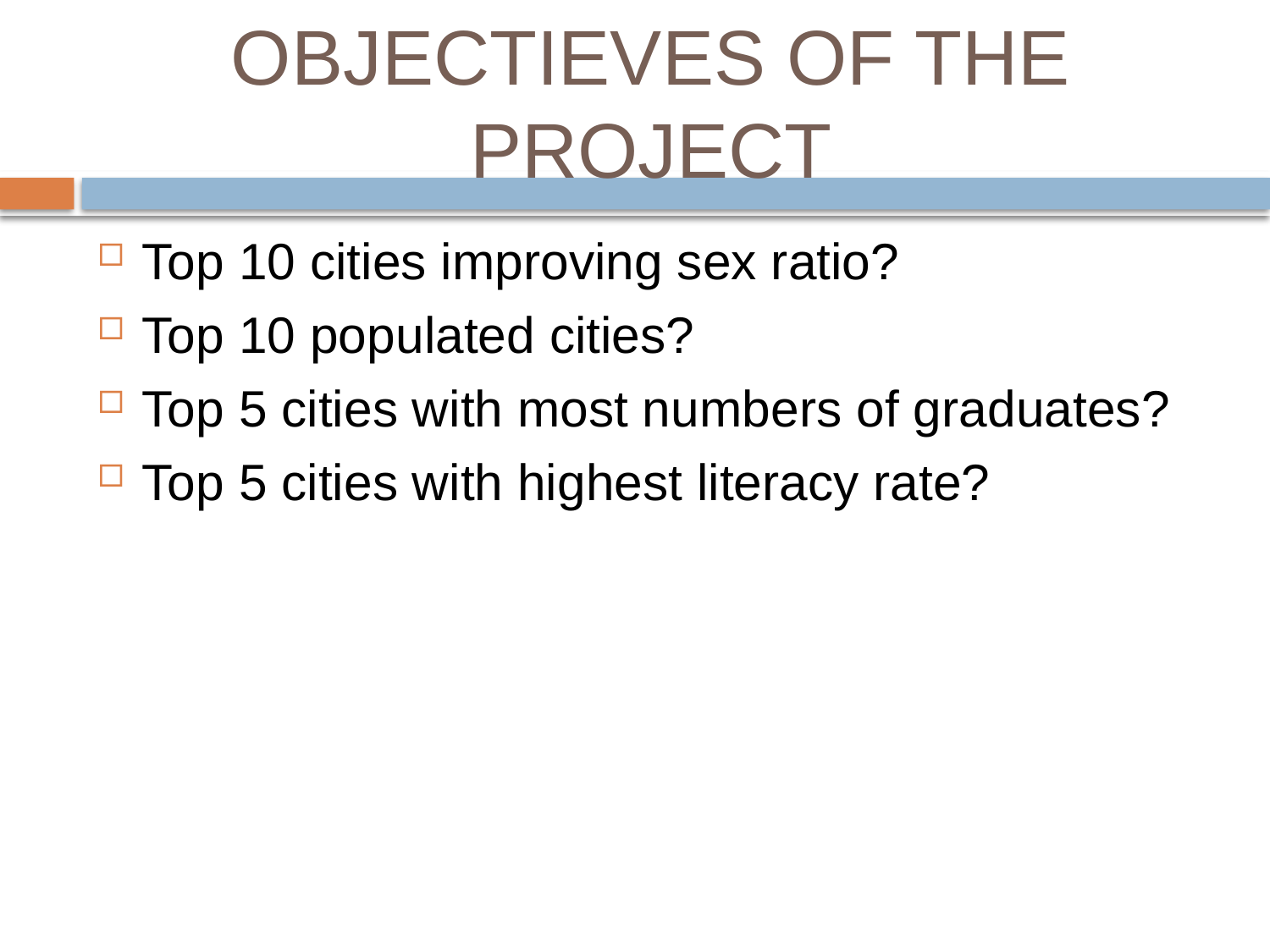

# OBJECTIEVES OF THE PROJECT
Top 10 cities improving sex ratio?
Top 10 populated cities?
Top 5 cities with most numbers of graduates?
Top 5 cities with highest literacy rate?